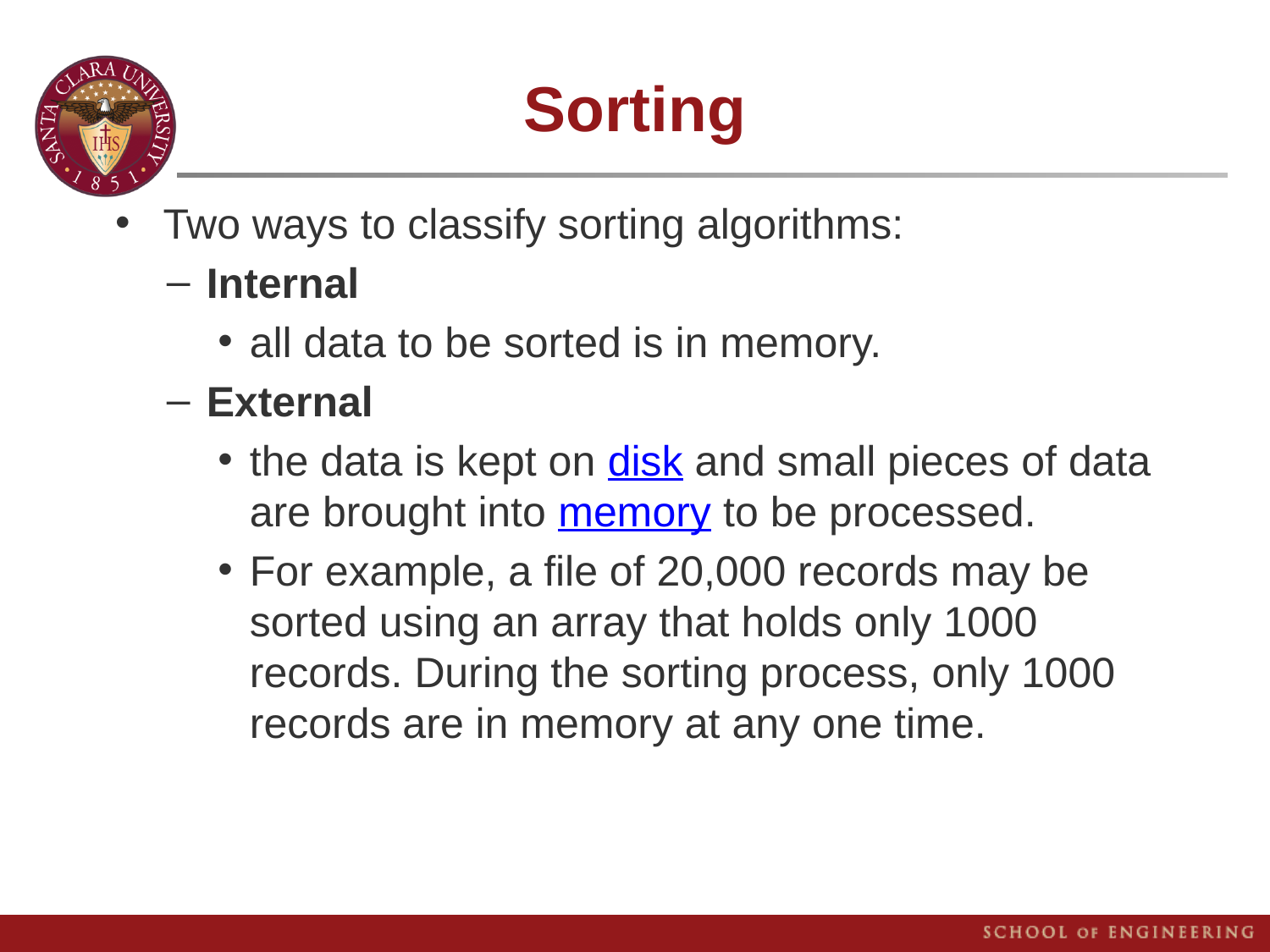

# Sorting
Two ways to classify sorting algorithms:
Internal
all data to be sorted is in memory.
External
the data is kept on disk and small pieces of data are brought into memory to be processed.
For example, a file of 20,000 records may be sorted using an array that holds only 1000 records. During the sorting process, only 1000 records are in memory at any one time.